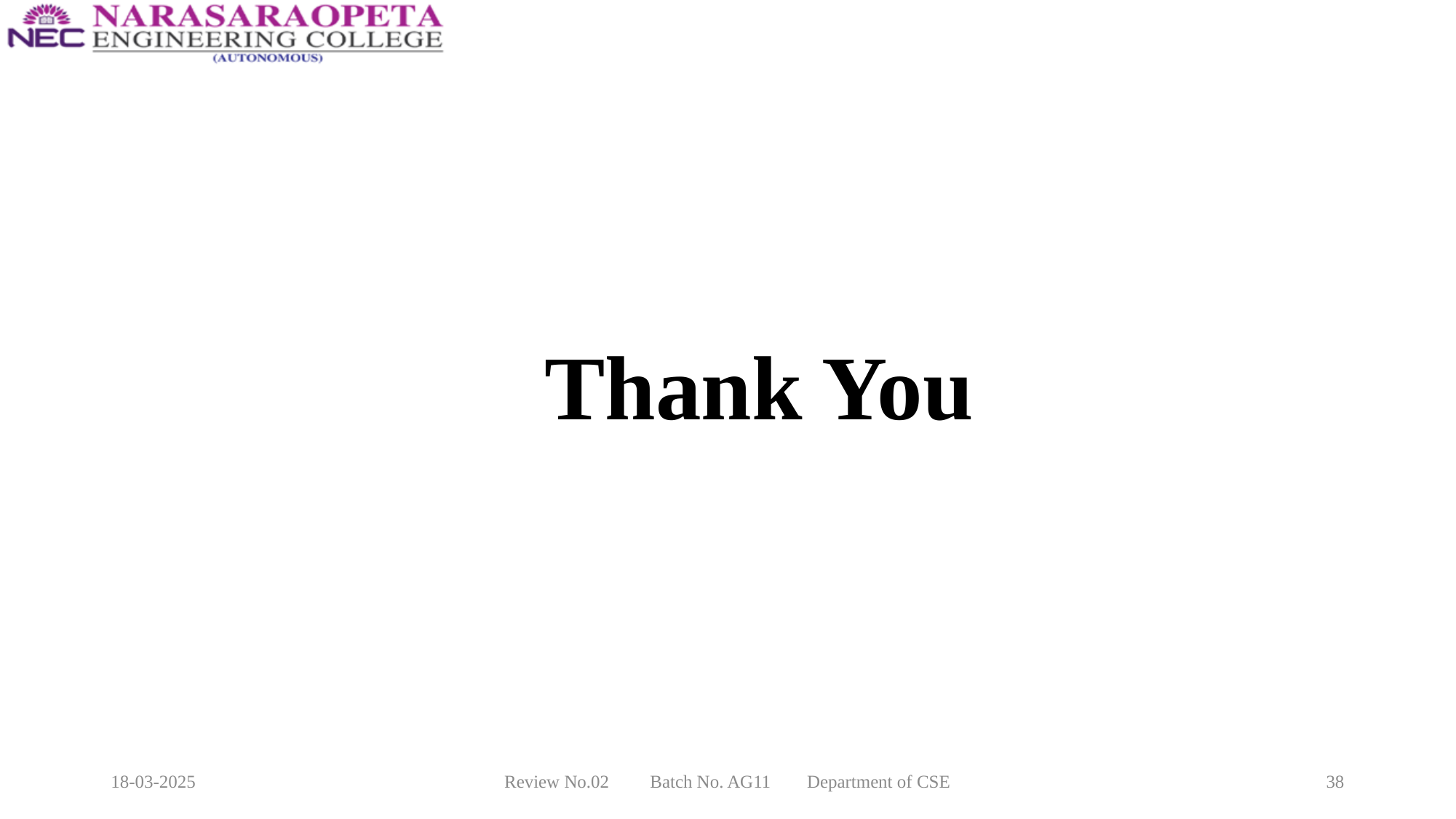

# Thank You
18-03-2025
Review No.02         Batch No. AG11        Department of CSE
38